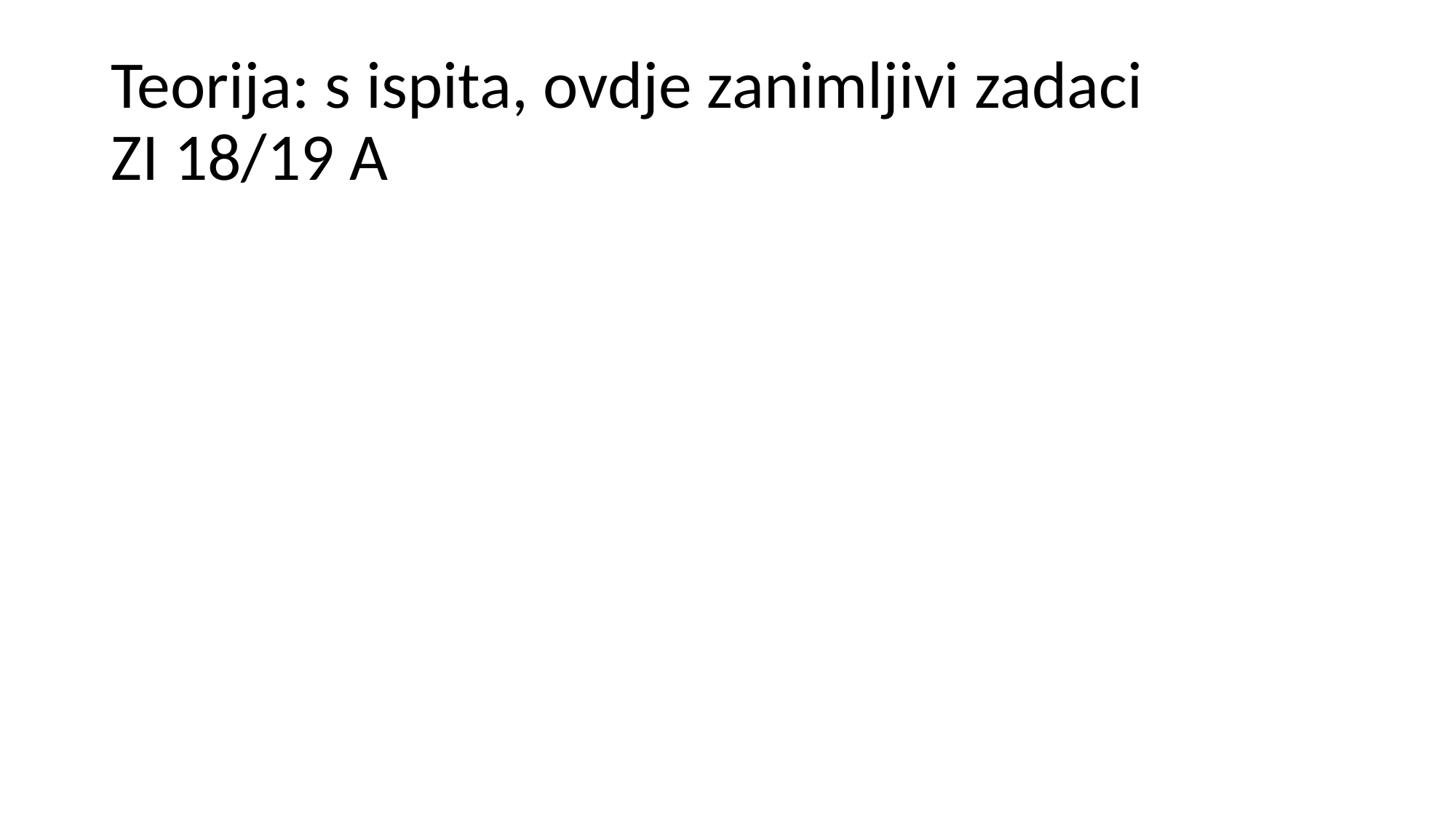

# Teorija: s ispita, ovdje zanimljivi zadaci ZI 18/19 A